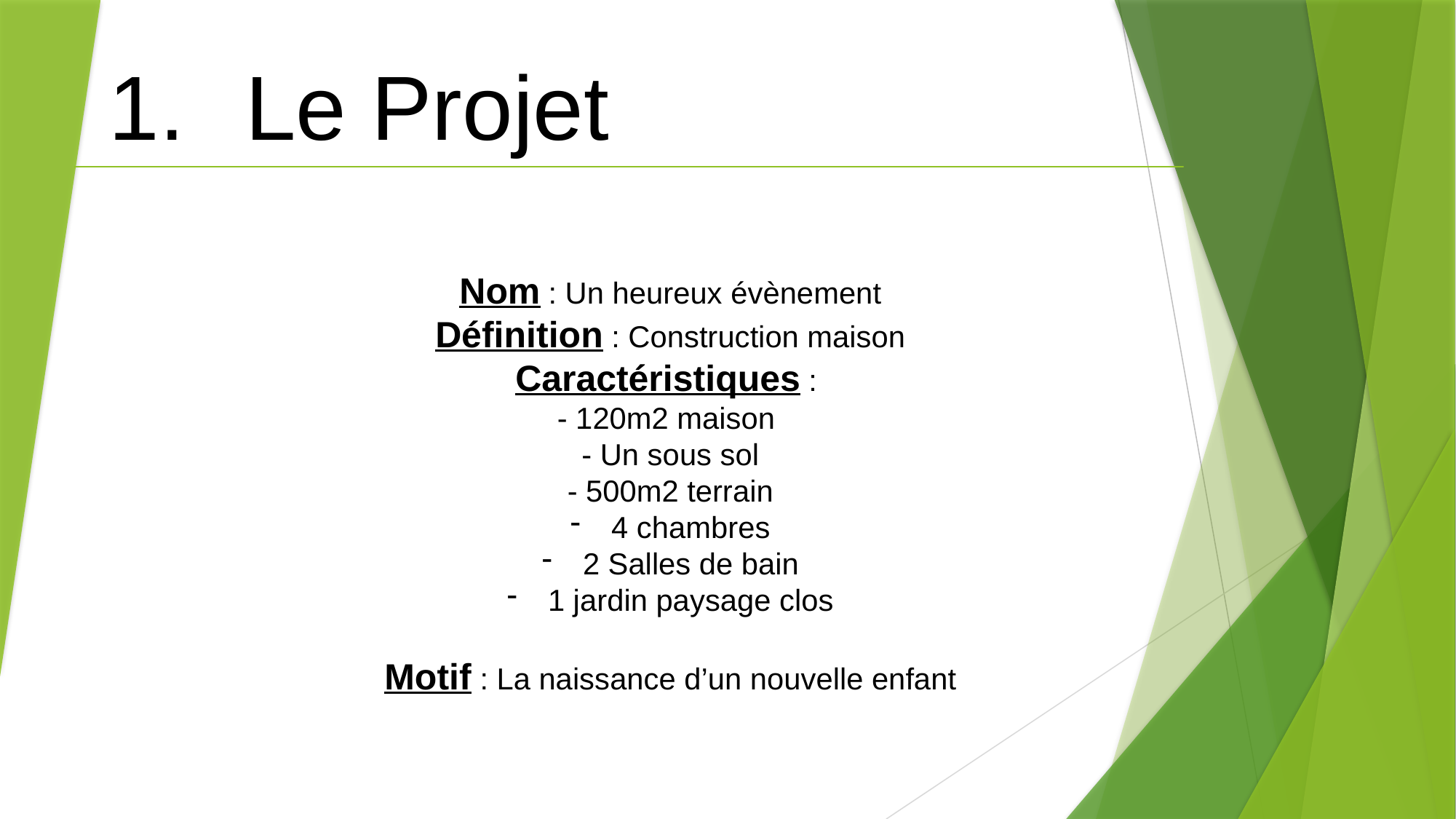

Le Projet

Nom : Un heureux évènement
Définition : Construction maison
Caractéristiques :
- 120m2 maison
- Un sous sol
- 500m2 terrain
4 chambres
2 Salles de bain
1 jardin paysage clos

Motif : La naissance d’un nouvelle enfant